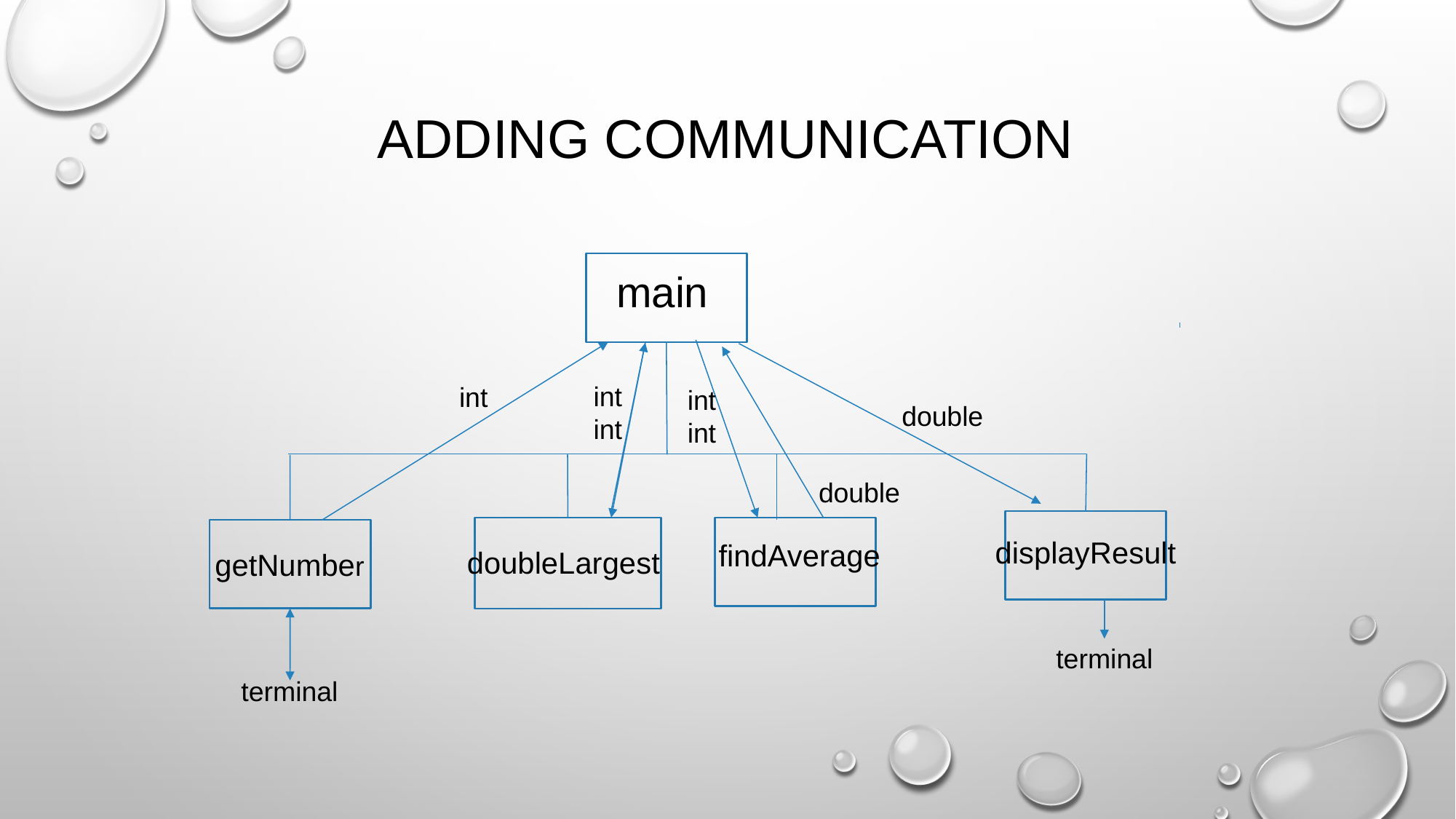

# Adding communication

main
int
int
int
int
int
double
double

displayResult
findAverage
doubleLargest
getNumber
terminal
terminal